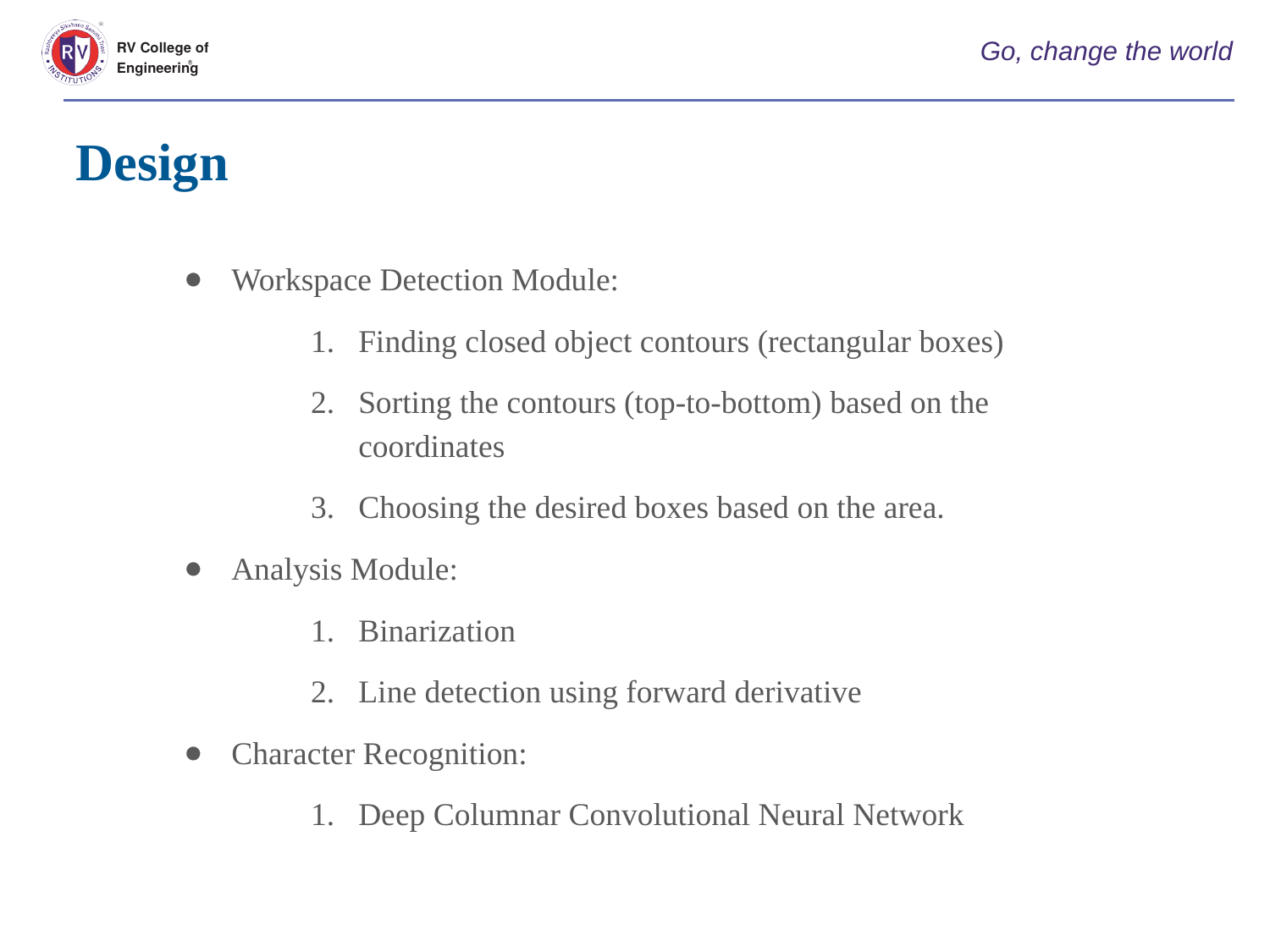

# Go, change the world
RV College of
Engineering

Design
Workspace Detection Module:
Finding closed object contours (rectangular boxes)
Sorting the contours (top-to-bottom) based on the coordinates
Choosing the desired boxes based on the area.
Analysis Module:
Binarization
Line detection using forward derivative
Character Recognition:
Deep Columnar Convolutional Neural Network